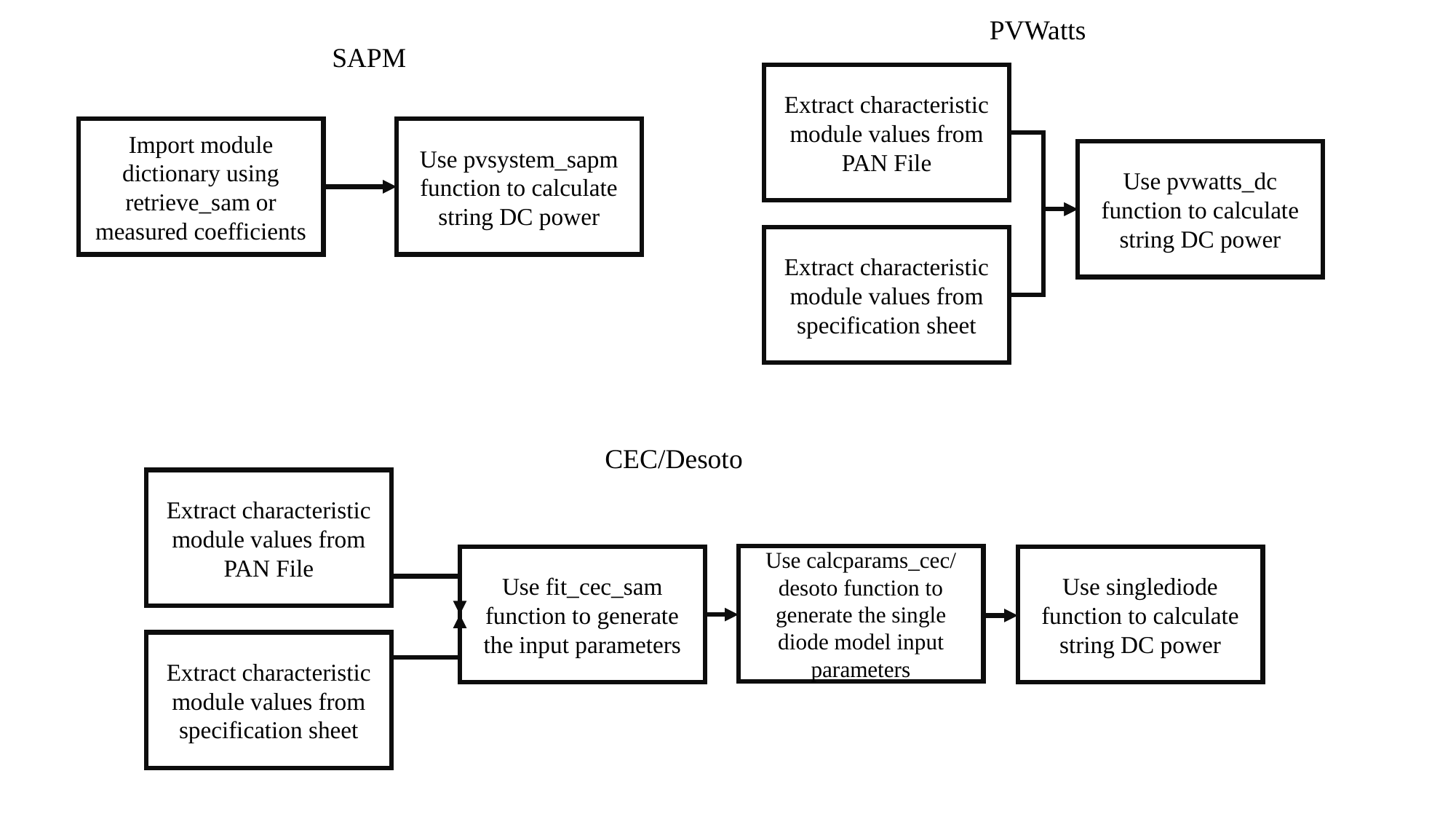

PVWatts
SAPM
Extract characteristic module values from PAN File
Use pvwatts_dc function to calculate string DC power
Extract characteristic module values from specification sheet
Import module dictionary using retrieve_sam or measured coefficients
Use pvsystem_sapm function to calculate string DC power
CEC/Desoto
Extract characteristic module values from PAN File
Use fit_cec_sam function to generate the input parameters
Extract characteristic module values from specification sheet
Use calcparams_cec/ desoto function to generate the single diode model input parameters
Use singlediode function to calculate string DC power